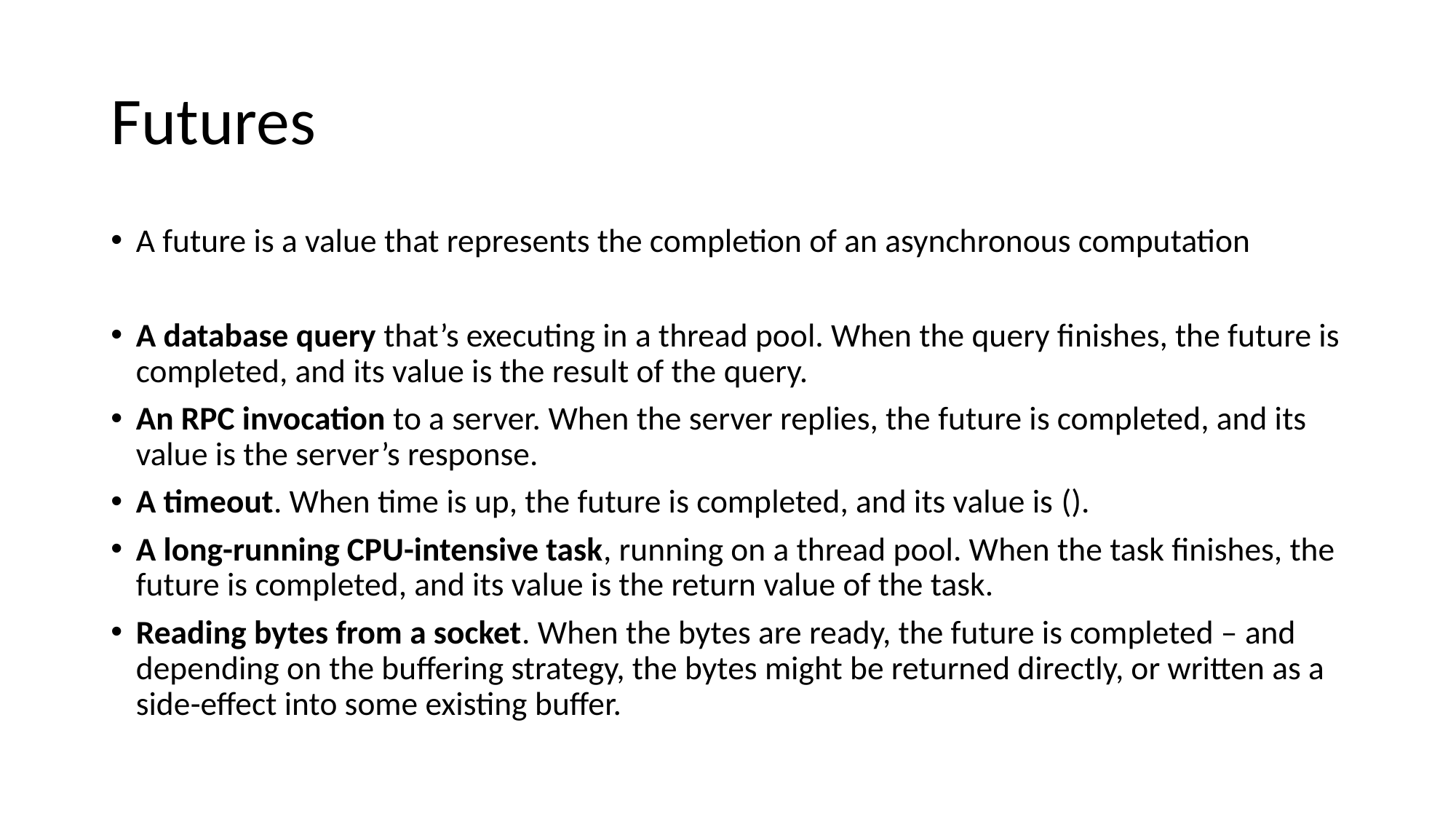

# Futures
A future is a value that represents the completion of an asynchronous computation

A database query that’s executing in a thread pool. When the query finishes, the future is completed, and its value is the result of the query.
An RPC invocation to a server. When the server replies, the future is completed, and its value is the server’s response.
A timeout. When time is up, the future is completed, and its value is ().
A long-running CPU-intensive task, running on a thread pool. When the task finishes, the future is completed, and its value is the return value of the task.
Reading bytes from a socket. When the bytes are ready, the future is completed – and depending on the buffering strategy, the bytes might be returned directly, or written as a side-effect into some existing buffer.